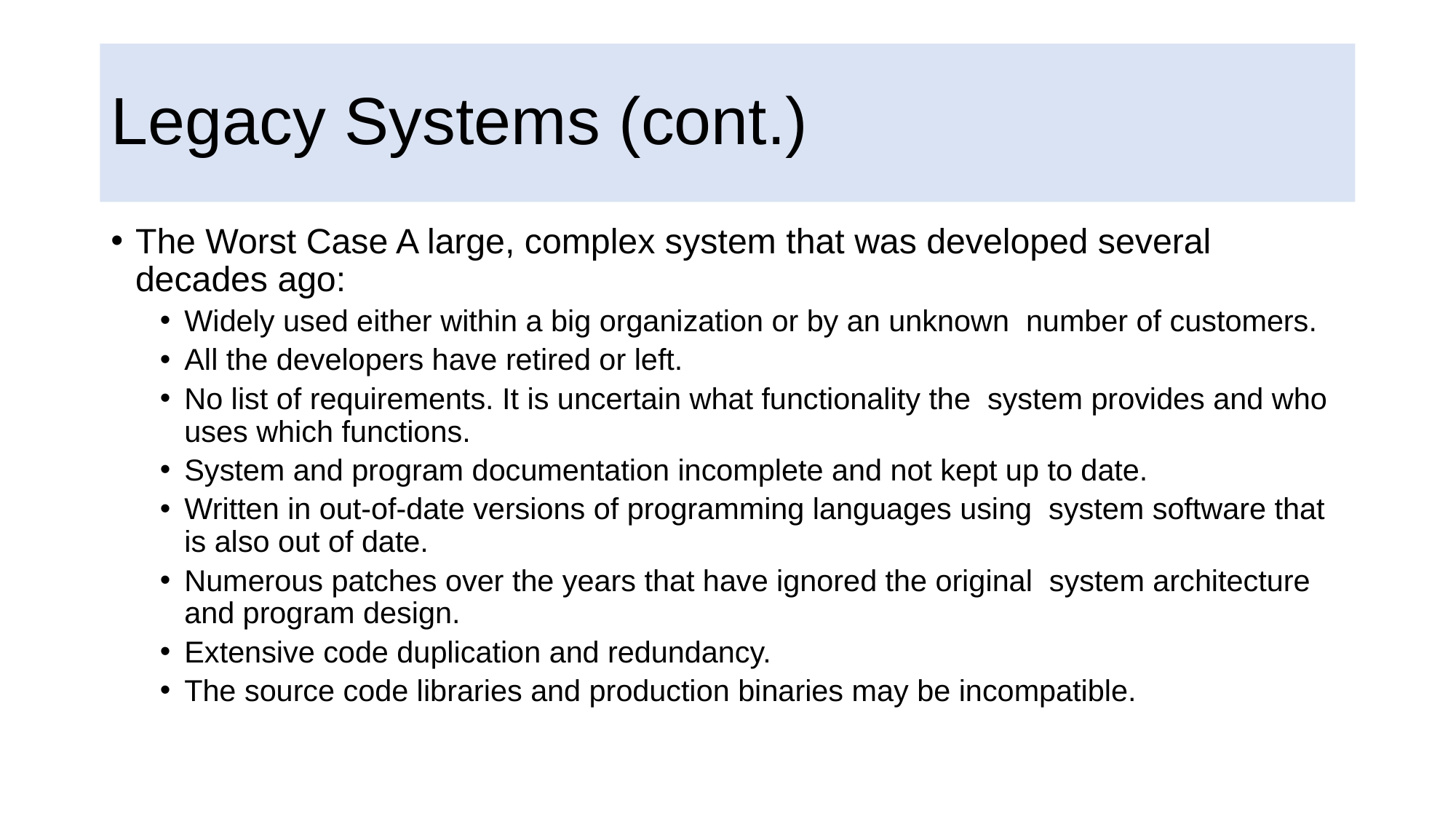

# Legacy Systems (cont.)
The Worst Case A large, complex system that was developed several decades ago:
Widely used either within a big organization or by an unknown  number of customers.
All the developers have retired or left.
No list of requirements. It is uncertain what functionality the  system provides and who uses which functions.
System and program documentation incomplete and not kept up to date.
Written in out-of-date versions of programming languages using  system software that is also out of date.
Numerous patches over the years that have ignored the original  system architecture and program design.
Extensive code duplication and redundancy.
The source code libraries and production binaries may be incompatible.